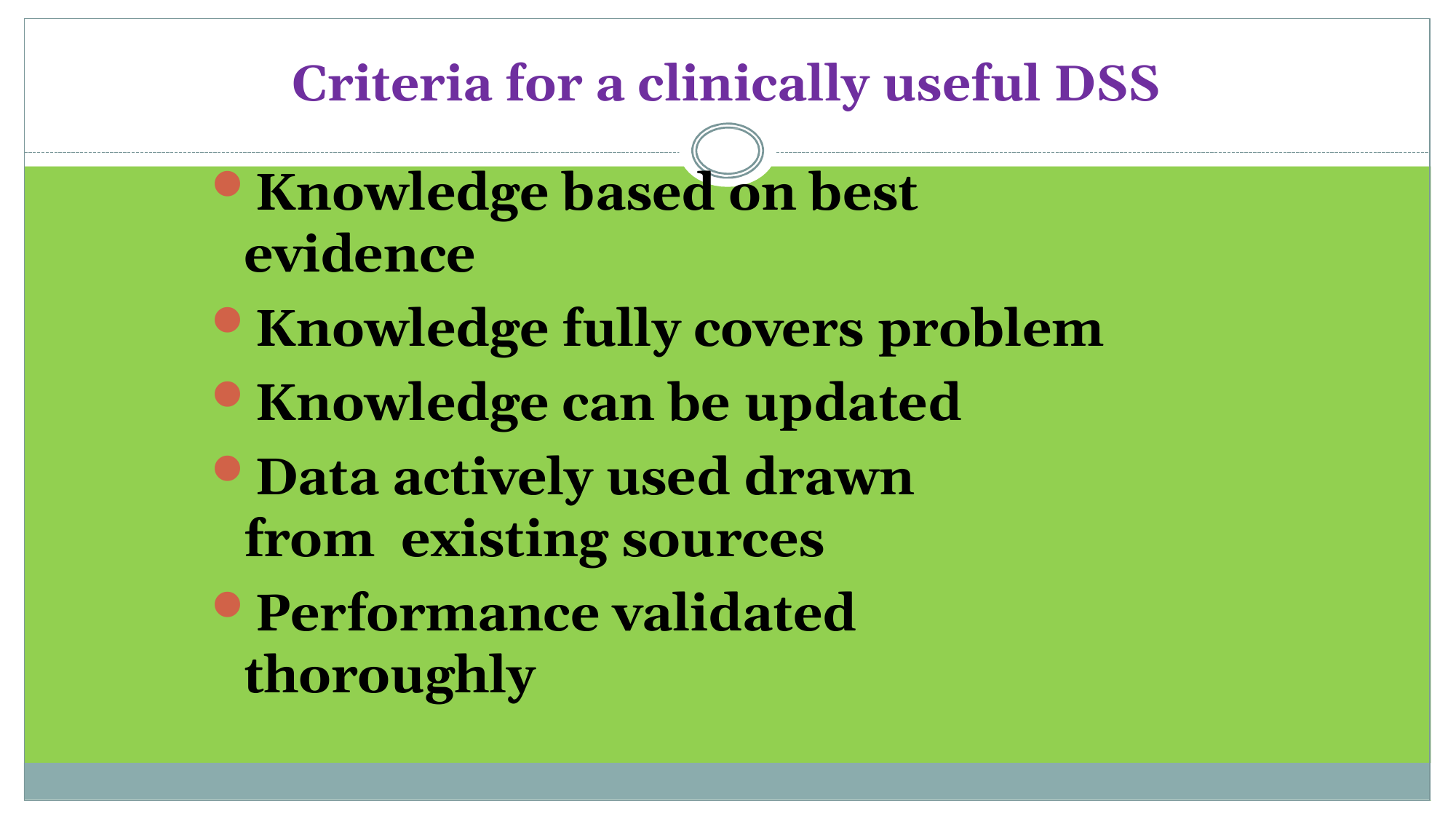

# Criteria for a clinically useful DSS

Knowledge based on best evidence
Knowledge fully covers problem
Knowledge can be updated
Data actively used drawn from  existing sources
Performance validated thoroughly